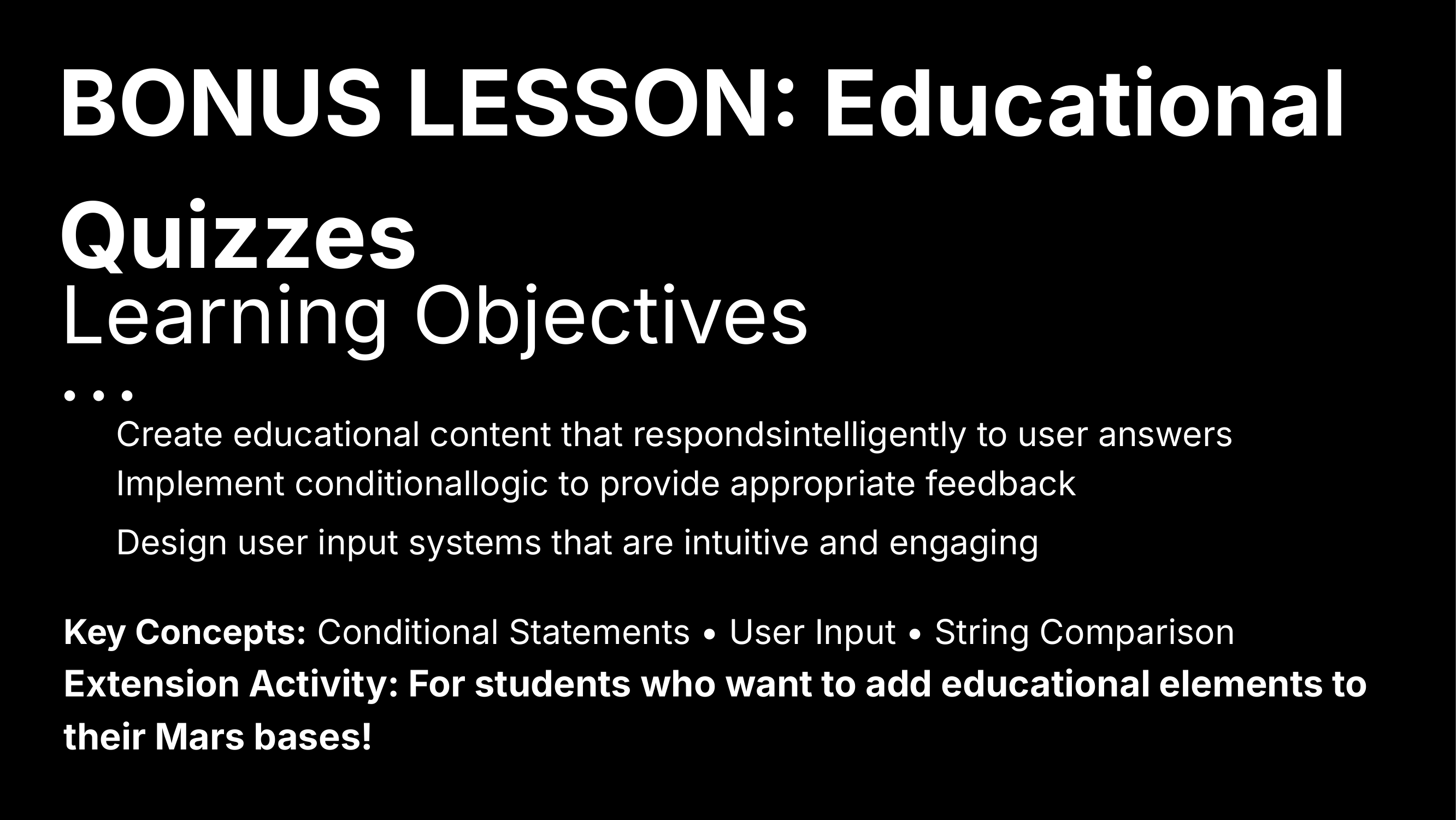

BONUS LESSON: Educational Quizzes

Learning Objectives
• • •

Create educational content that respondsintelligently to user answers
Implement conditionallogic to provide appropriate feedback Design user input systems that are intuitive and engaging
Key Concepts: Conditional Statements • User Input • String Comparison
Extension Activity: For students who want to add educational elements to their Mars bases!